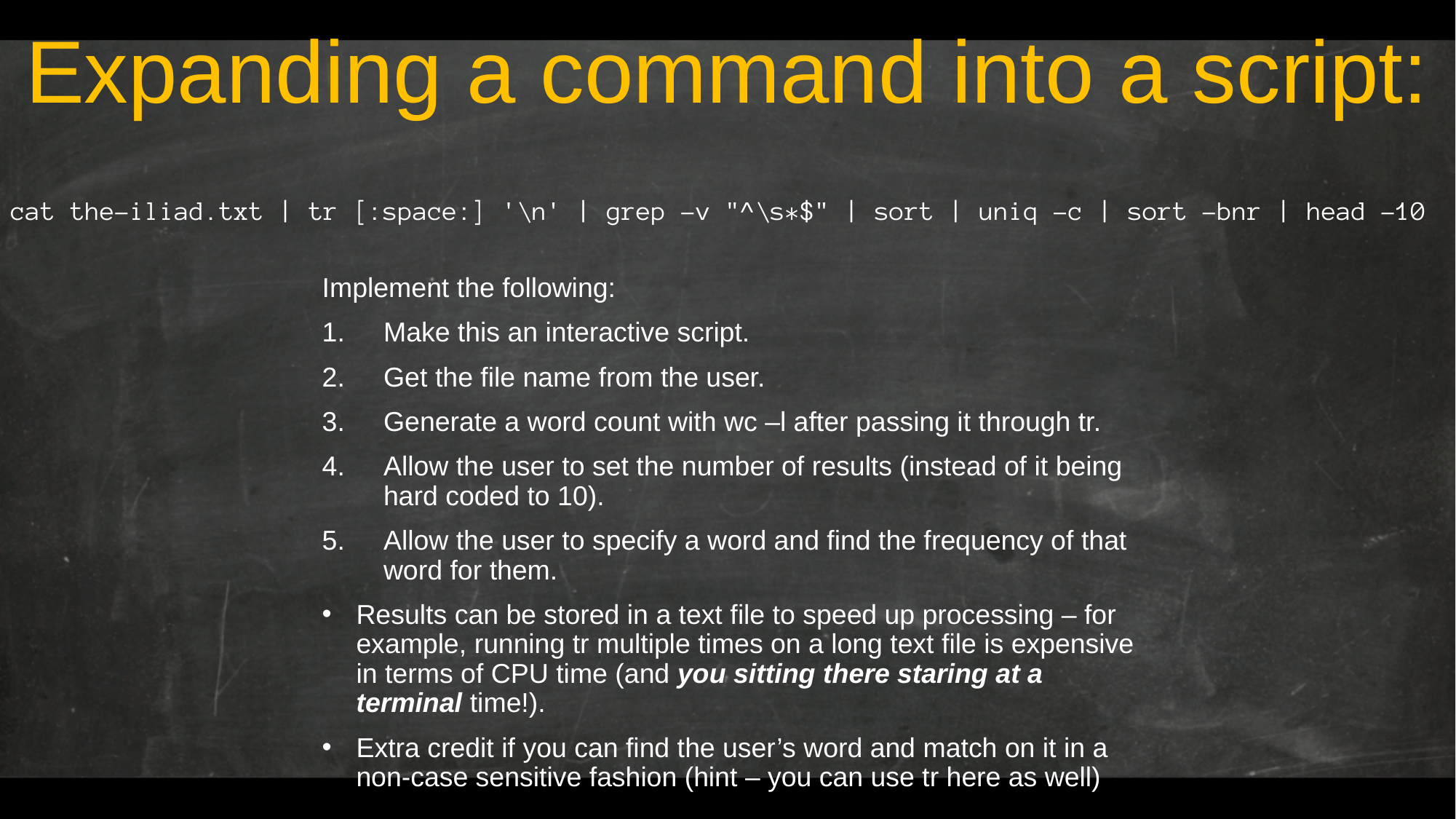

# Expanding a command into a script:
cat the-iliad.txt | tr [:space:] '\n' | grep -v "^\s*$" | sort | uniq -c | sort -bnr | head -10
Implement the following:
Make this an interactive script.
Get the file name from the user.
Generate a word count with wc –l after passing it through tr.
Allow the user to set the number of results (instead of it being hard coded to 10).
Allow the user to specify a word and find the frequency of that word for them.
Results can be stored in a text file to speed up processing – for example, running tr multiple times on a long text file is expensive in terms of CPU time (and you sitting there staring at a terminal time!).
Extra credit if you can find the user’s word and match on it in a non-case sensitive fashion (hint – you can use tr here as well)